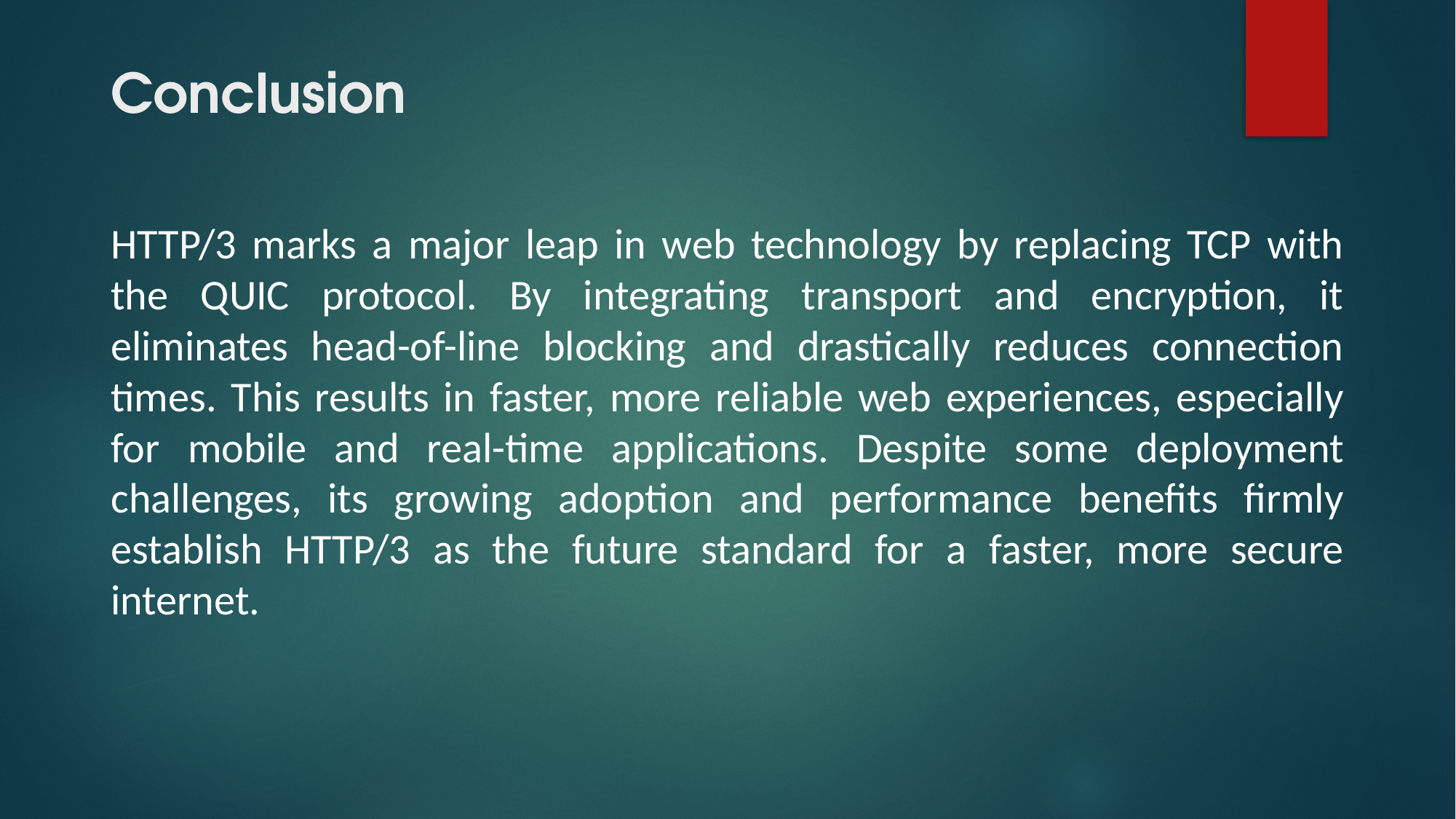

# Conclusion
HTTP/3 marks a major leap in web technology by replacing TCP with the QUIC protocol. By integrating transport and encryption, it eliminates head-of-line blocking and drastically reduces connection times. This results in faster, more reliable web experiences, especially for mobile and real-time applications. Despite some deployment challenges, its growing adoption and performance benefits firmly establish HTTP/3 as the future standard for a faster, more secure internet.